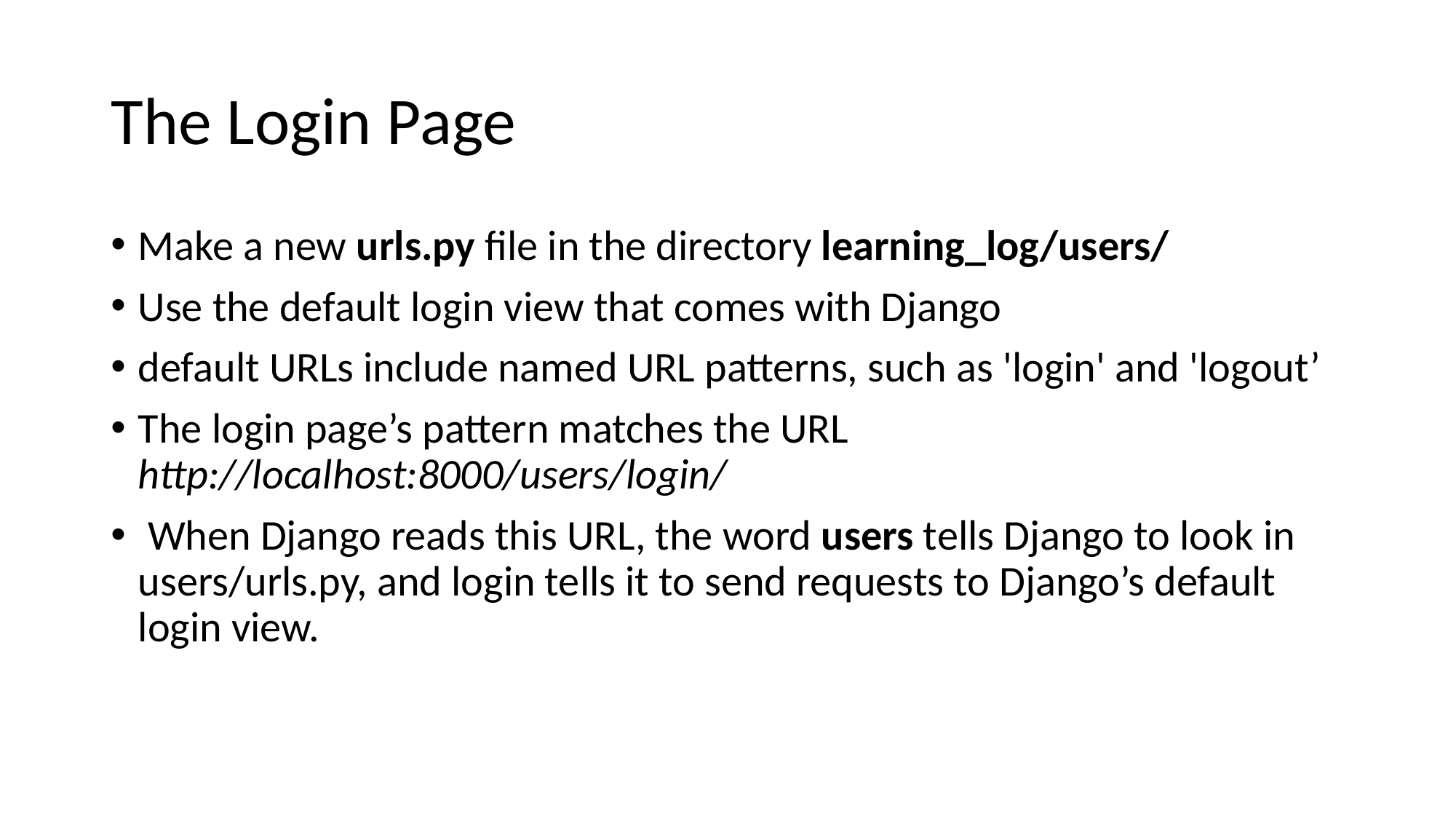

# The Login Page
Make a new urls.py file in the directory learning_log/users/
Use the default login view that comes with Django
default URLs include named URL patterns, such as 'login' and 'logout’
The login page’s pattern matches the URL http://localhost:8000/users/login/
 When Django reads this URL, the word users tells Django to look in users/urls.py, and login tells it to send requests to Django’s default login view.